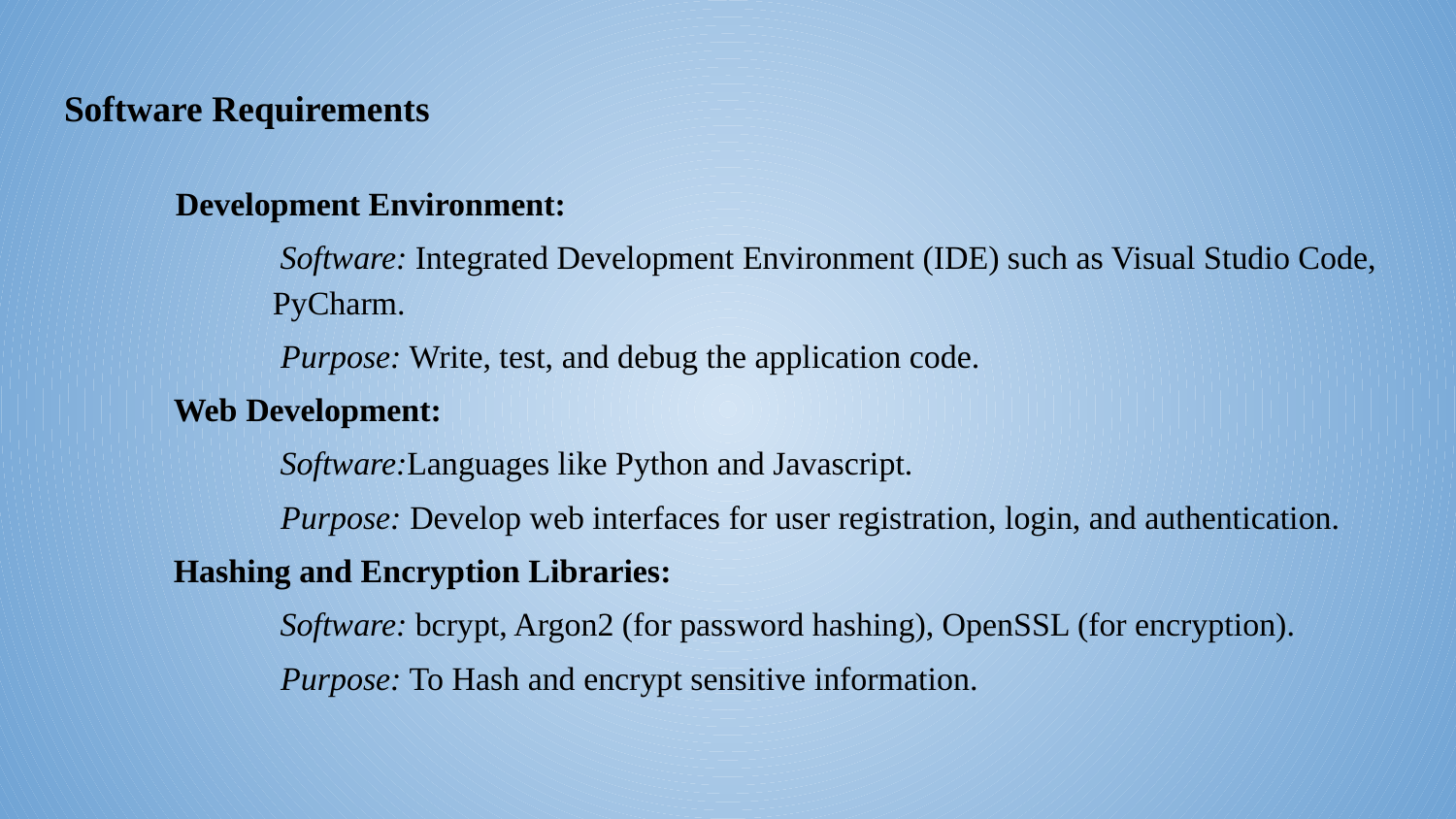

# Software Requirements
                Development Environment:
 Software: Integrated Development Environment (IDE) such as Visual Studio Code, PyCharm.
 Purpose: Write, test, and debug the application code.
Web Development:
 Software:Languages like Python and Javascript.
 Purpose: Develop web interfaces for user registration, login, and authentication.
Hashing and Encryption Libraries:
 Software: bcrypt, Argon2 (for password hashing), OpenSSL (for encryption).
 Purpose: To Hash and encrypt sensitive information.